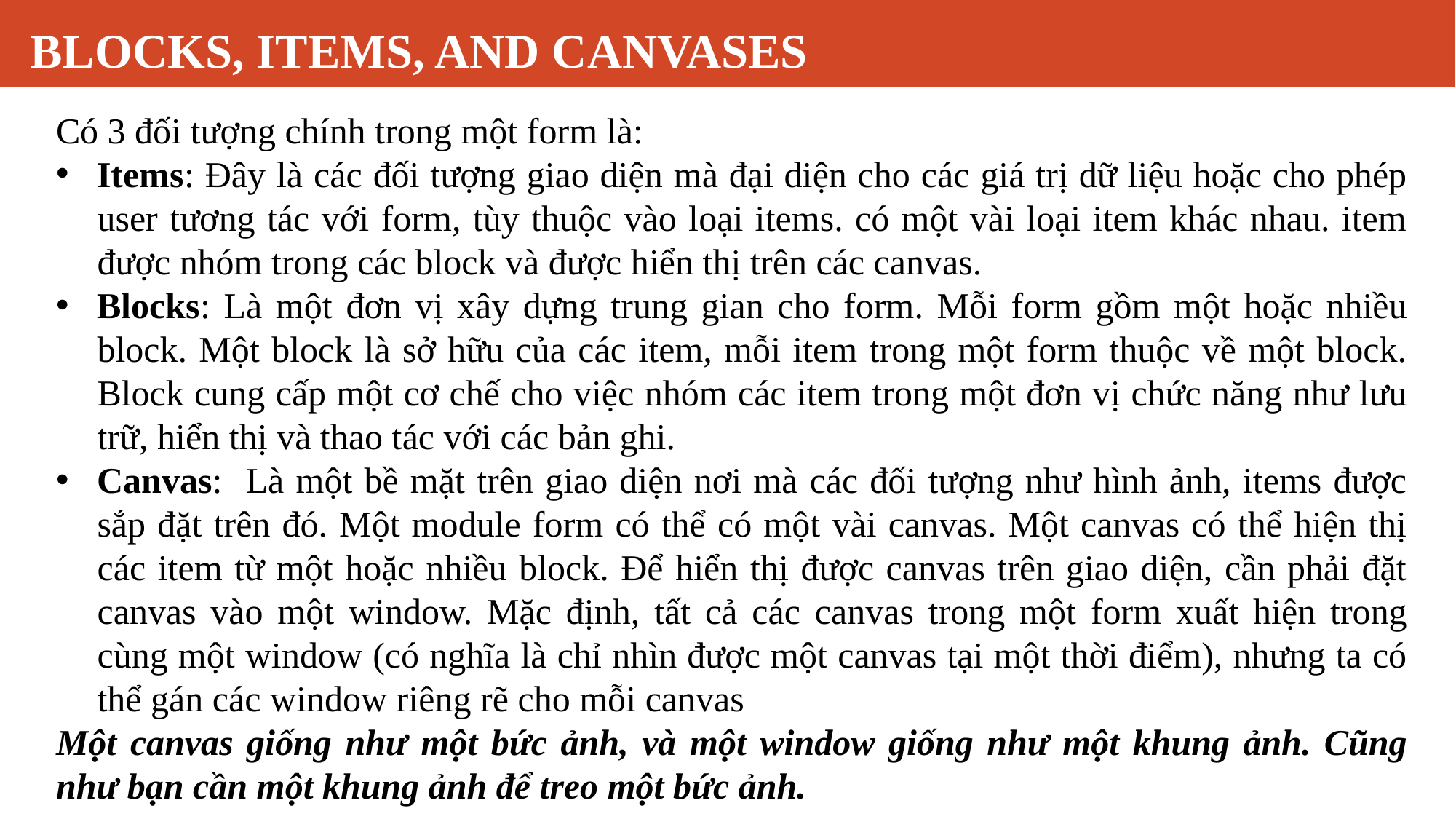

BLOCKS, ITEMS, AND CANVASES
Có 3 đối tượng chính trong một form là:
Items: Đây là các đối tượng giao diện mà đại diện cho các giá trị dữ liệu hoặc cho phép user tương tác với form, tùy thuộc vào loại items. có một vài loại item khác nhau. item được nhóm trong các block và được hiển thị trên các canvas.
Blocks: Là một đơn vị xây dựng trung gian cho form. Mỗi form gồm một hoặc nhiều block. Một block là sở hữu của các item, mỗi item trong một form thuộc về một block. Block cung cấp một cơ chế cho việc nhóm các item trong một đơn vị chức năng như lưu trữ, hiển thị và thao tác với các bản ghi.
Canvas:  Là một bề mặt trên giao diện nơi mà các đối tượng như hình ảnh, items được sắp đặt trên đó. Một module form có thể có một vài canvas. Một canvas có thể hiện thị các item từ một hoặc nhiều block. Để hiển thị được canvas trên giao diện, cần phải đặt canvas vào một window. Mặc định, tất cả các canvas trong một form xuất hiện trong cùng một window (có nghĩa là chỉ nhìn được một canvas tại một thời điểm), nhưng ta có thể gán các window riêng rẽ cho mỗi canvas
Một canvas giống như một bức ảnh, và một window giống như một khung ảnh. Cũng như bạn cần một khung ảnh để treo một bức ảnh.